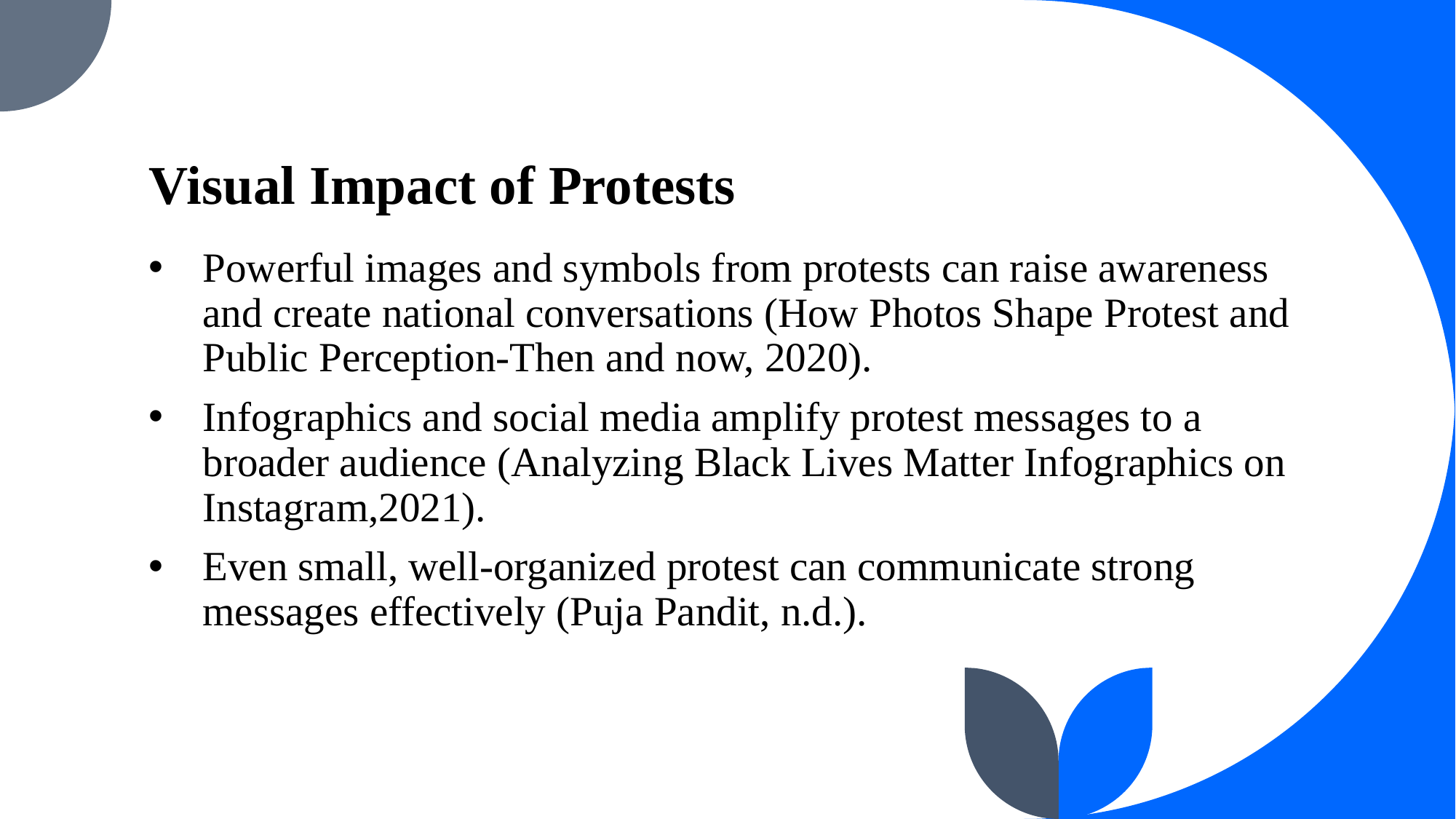

# Visual Impact of Protests
Powerful images and symbols from protests can raise awareness and create national conversations (How Photos Shape Protest and Public Perception-Then and now, 2020).
Infographics and social media amplify protest messages to a broader audience (Analyzing Black Lives Matter Infographics on Instagram,2021).
Even small, well-organized protest can communicate strong messages effectively (Puja Pandit, n.d.).